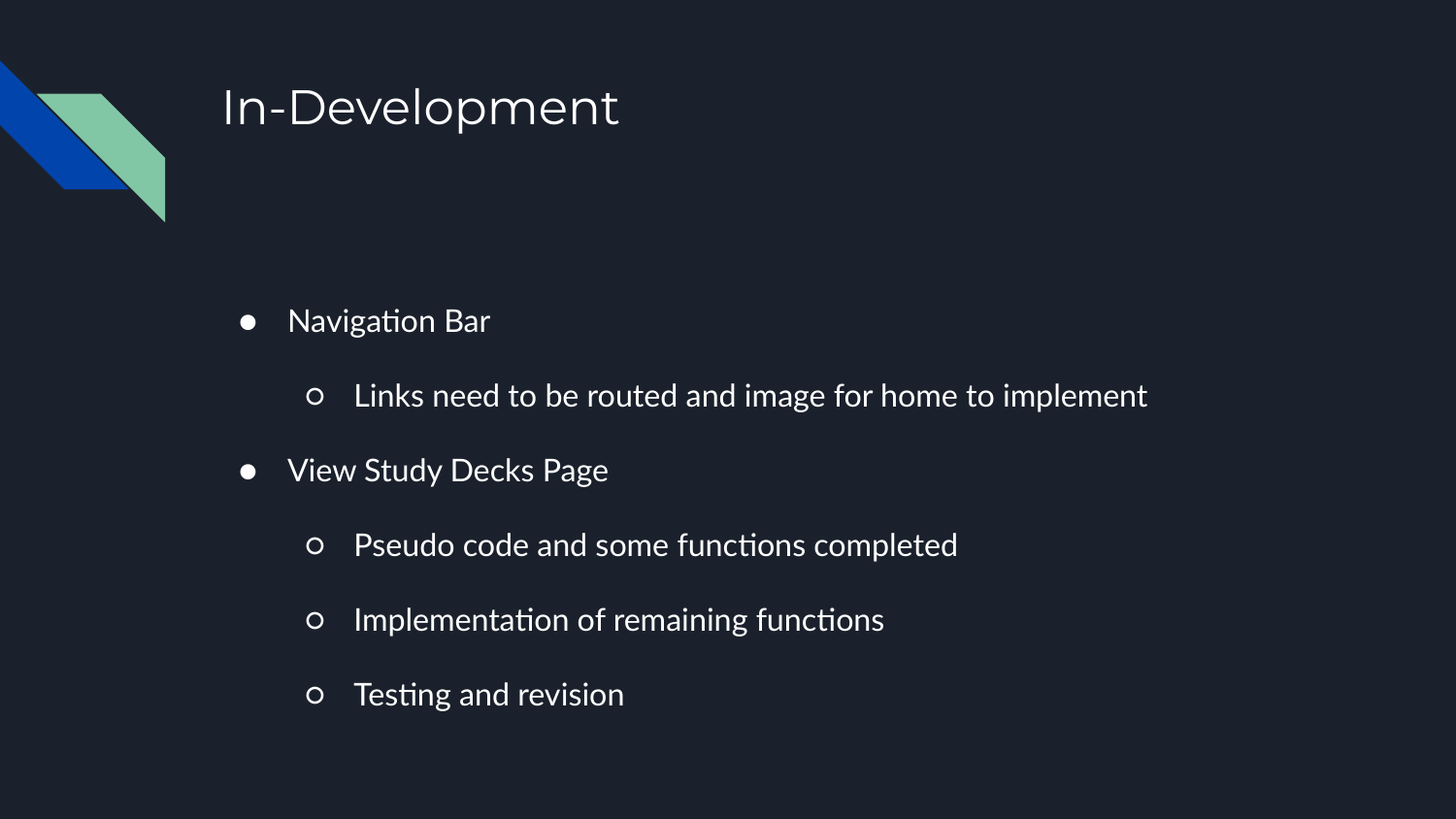

# In-Development
Navigation Bar
Links need to be routed and image for home to implement
View Study Decks Page
Pseudo code and some functions completed
Implementation of remaining functions
Testing and revision